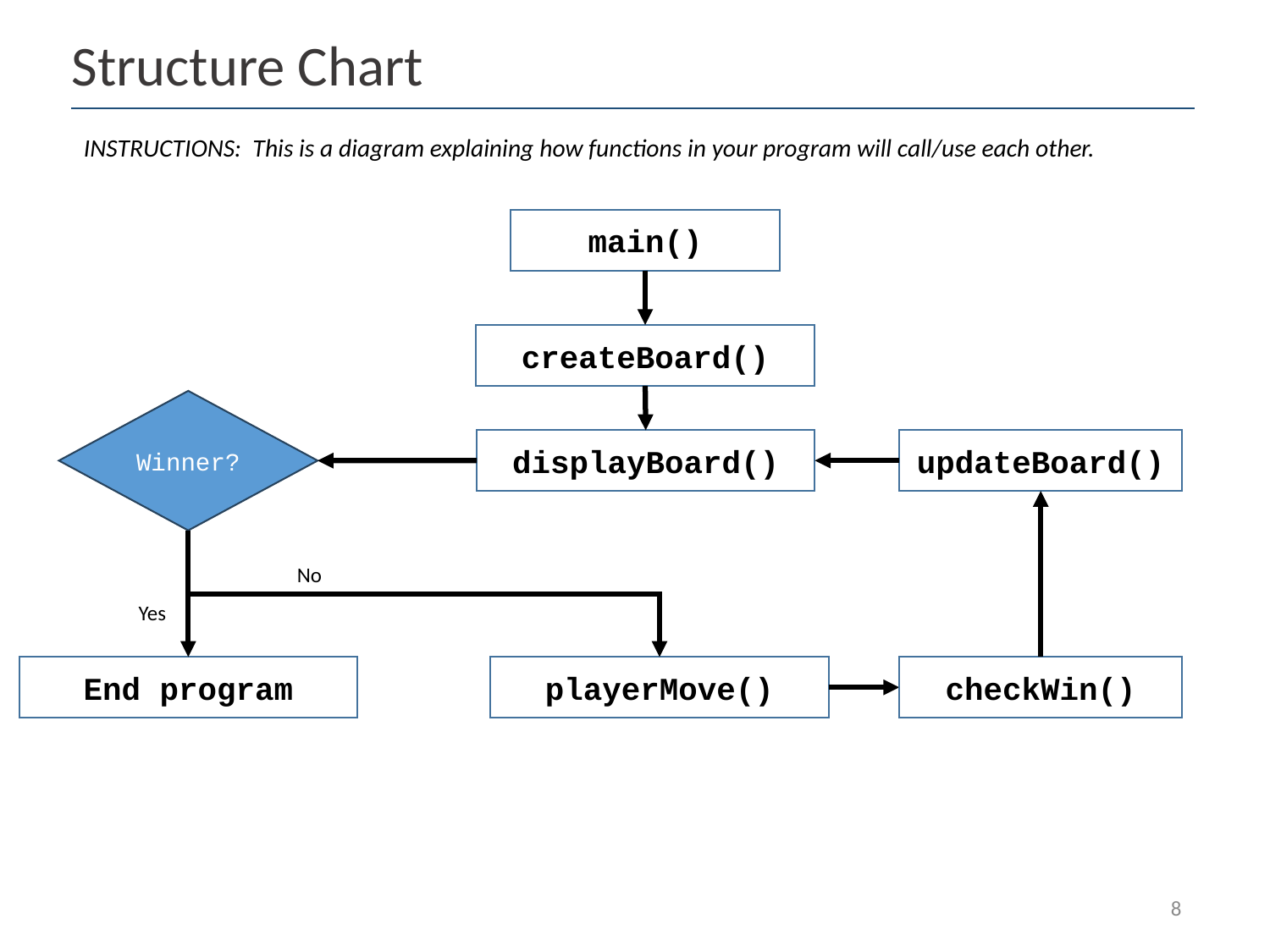

# Structure Chart
INSTRUCTIONS:  This is a diagram explaining how functions in your program will call/use each other.
main()
createBoard()
Winner?
updateBoard()
displayBoard()
No
Yes
playerMove()
End program
checkWin()
8